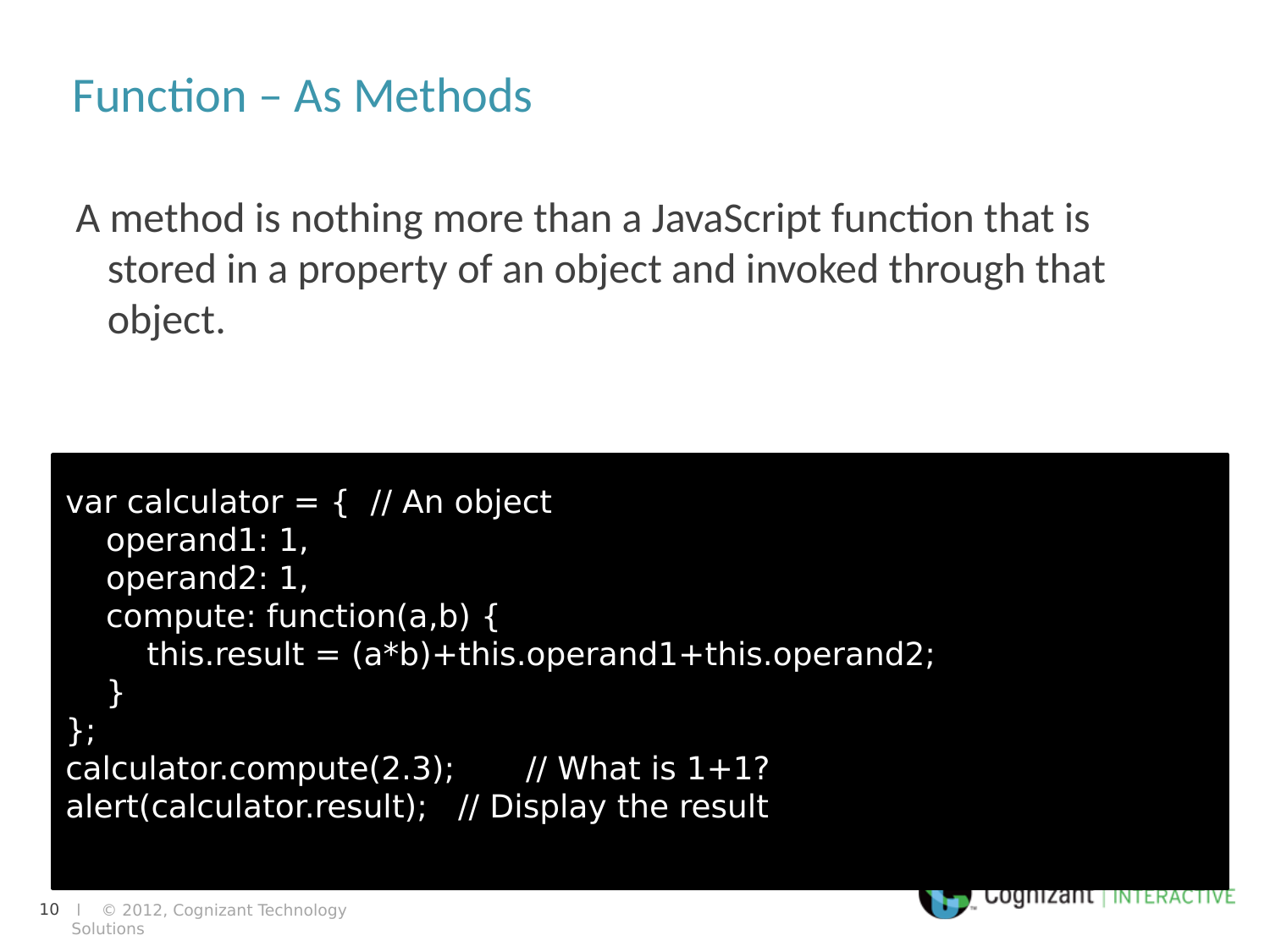

# Function – As Methods
A method is nothing more than a JavaScript function that is stored in a property of an object and invoked through that object.
var calculator = {  // An object
    operand1: 1,
    operand2: 1,
    compute: function(a,b) {
        this.result = (a*b)+this.operand1+this.operand2;
    }
};
calculator.compute(2.3);       // What is 1+1?
alert(calculator.result);   // Display the result